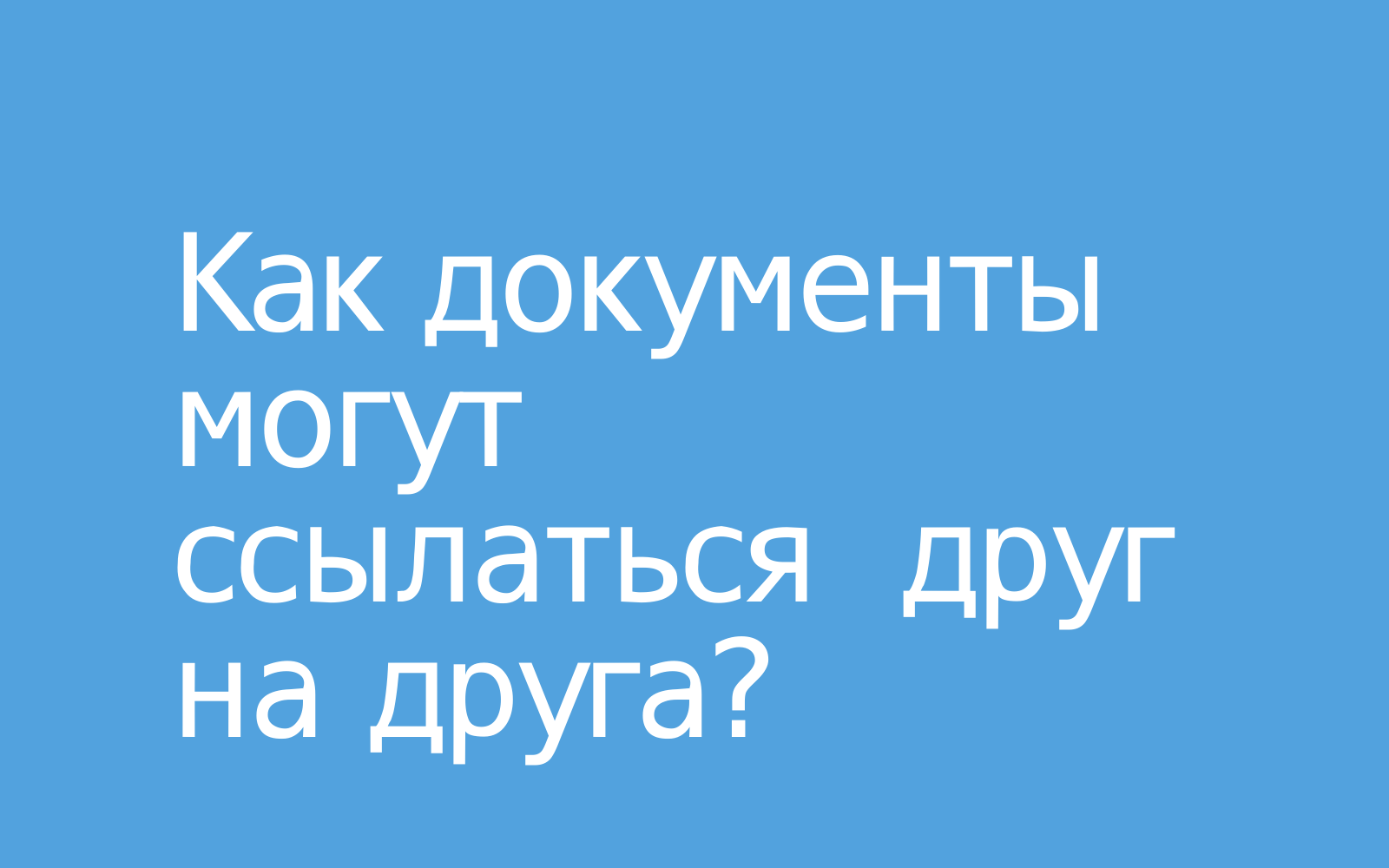

# Как документы  могут ссылаться  друг на друга?